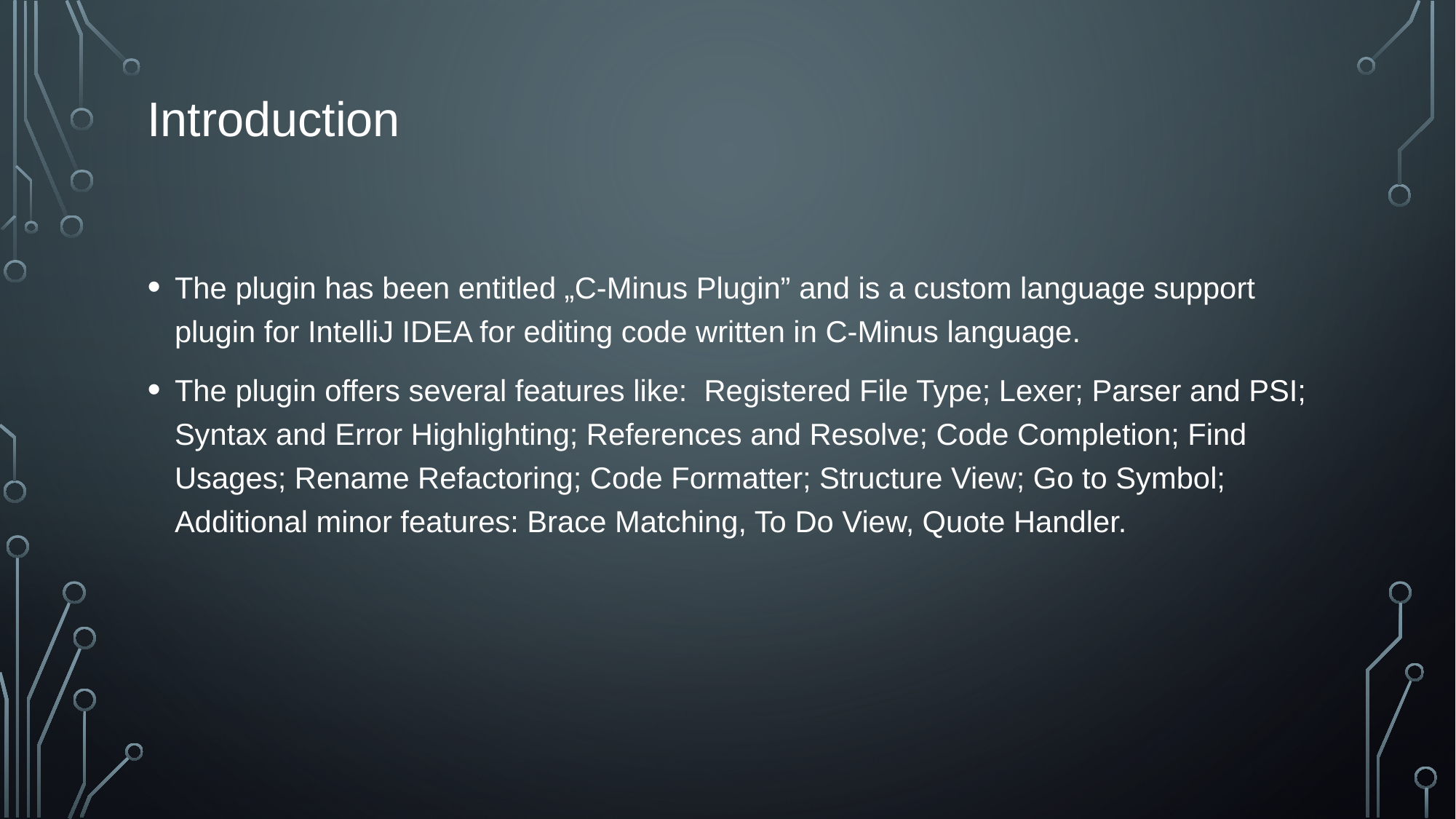

# Introduction
The plugin has been entitled „C-Minus Plugin” and is a custom language support plugin for IntelliJ IDEA for editing code written in C-Minus language.
The plugin offers several features like:  Registered File Type; Lexer; Parser and PSI; Syntax and Error Highlighting; References and Resolve; Code Completion; Find Usages; Rename Refactoring; Code Formatter; Structure View; Go to Symbol; Additional minor features: Brace Matching, To Do View, Quote Handler.